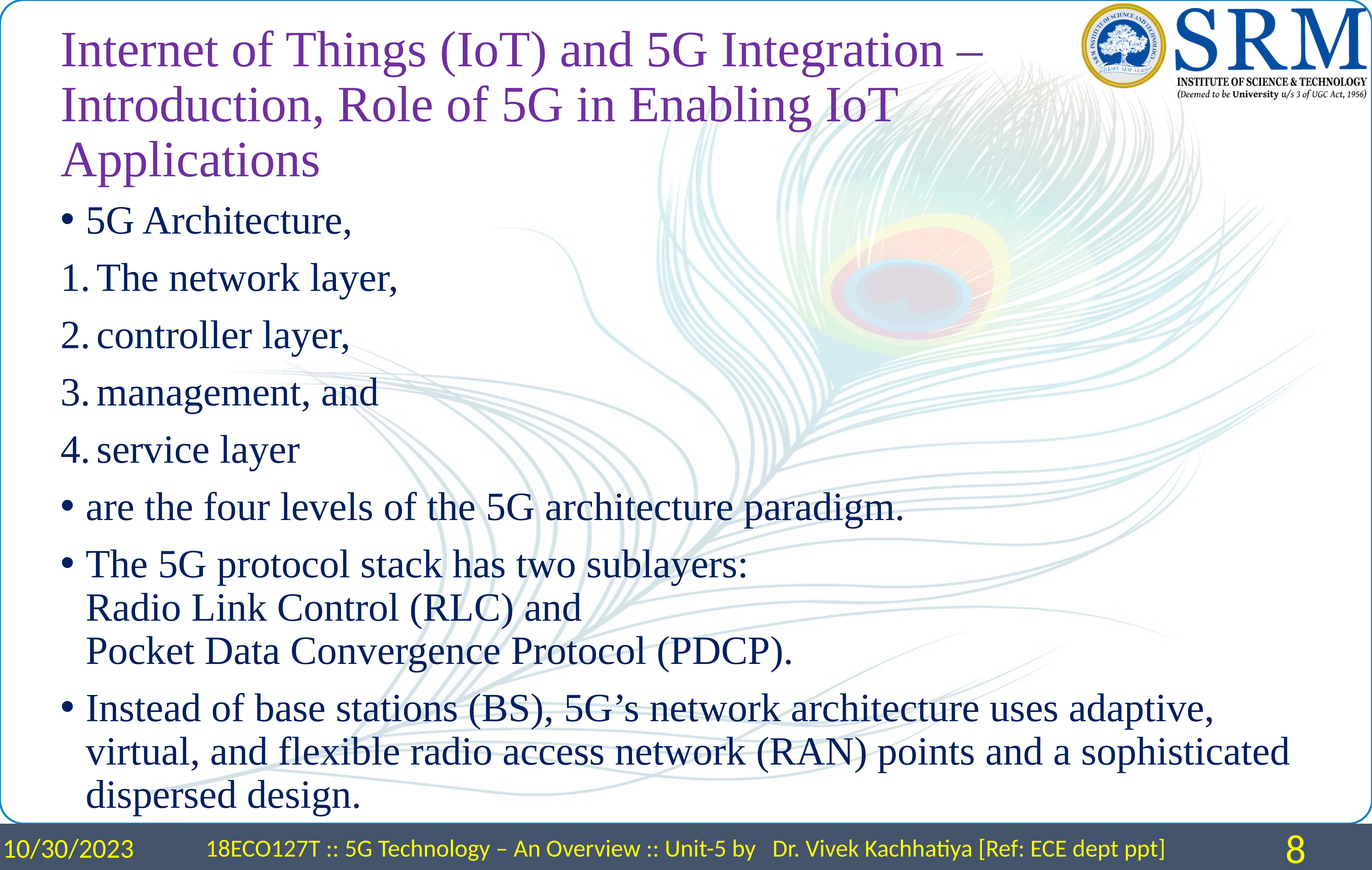

# Internet of Things (IoT) and 5G Integration – Introduction, Role of 5G in Enabling IoT Applications
5G Architecture,
The network layer,
controller layer,
management, and
service layer
are the four levels of the 5G architecture paradigm.
The 5G protocol stack has two sublayers:
Radio Link Control (RLC) and
Pocket Data Convergence Protocol (PDCP).
Instead of base stations (BS), 5G’s network architecture uses adaptive, virtual, and flexible radio access network (RAN) points and a sophisticated dispersed design.
10/30/2023
18ECO127T :: 5G Technology – An Overview :: Unit-5 by   Dr. Vivek Kachhatiya [Ref: ECE dept ppt]
8